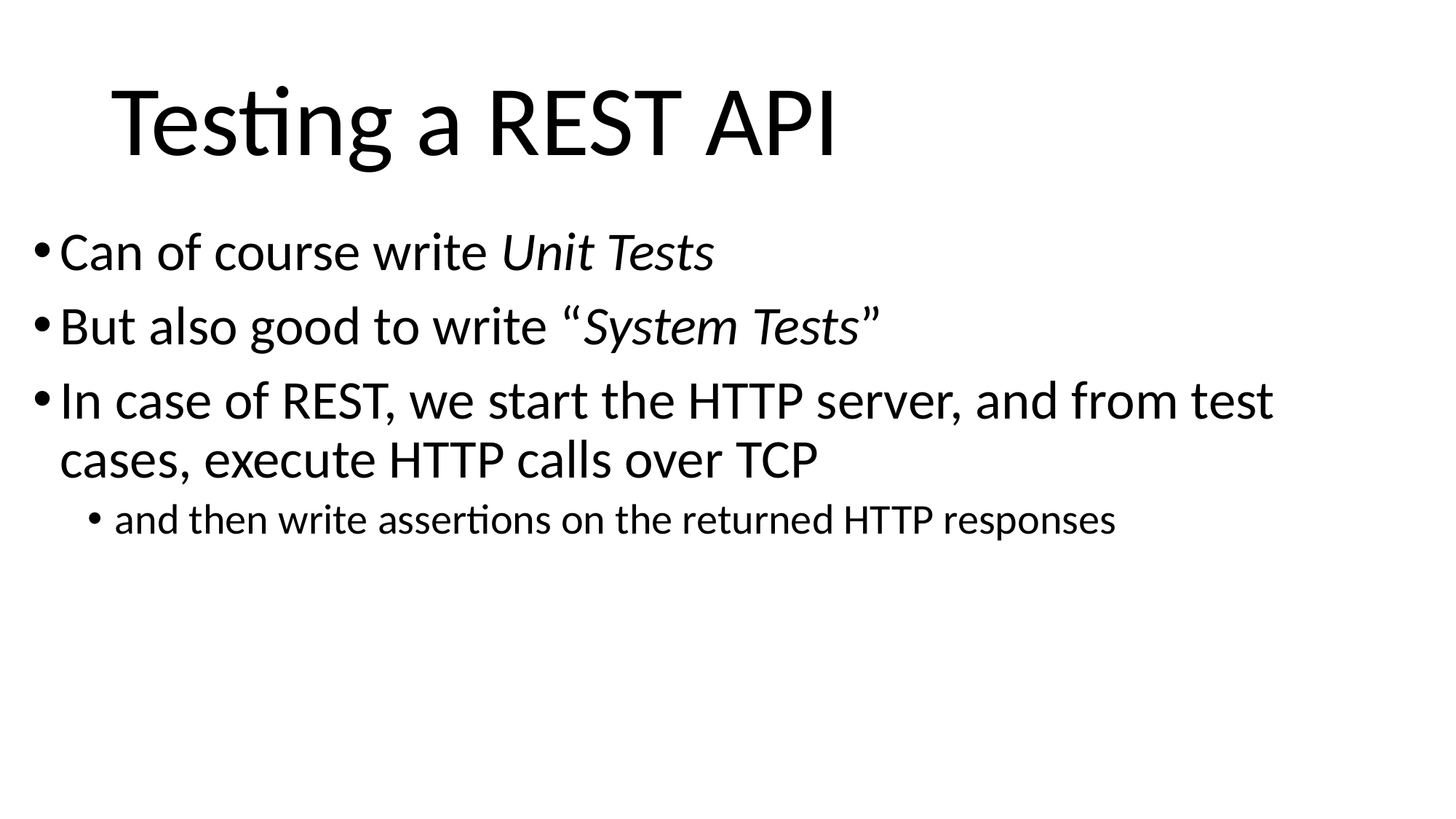

# Testing a REST API
Can of course write Unit Tests
But also good to write “System Tests”
In case of REST, we start the HTTP server, and from test cases, execute HTTP calls over TCP
and then write assertions on the returned HTTP responses